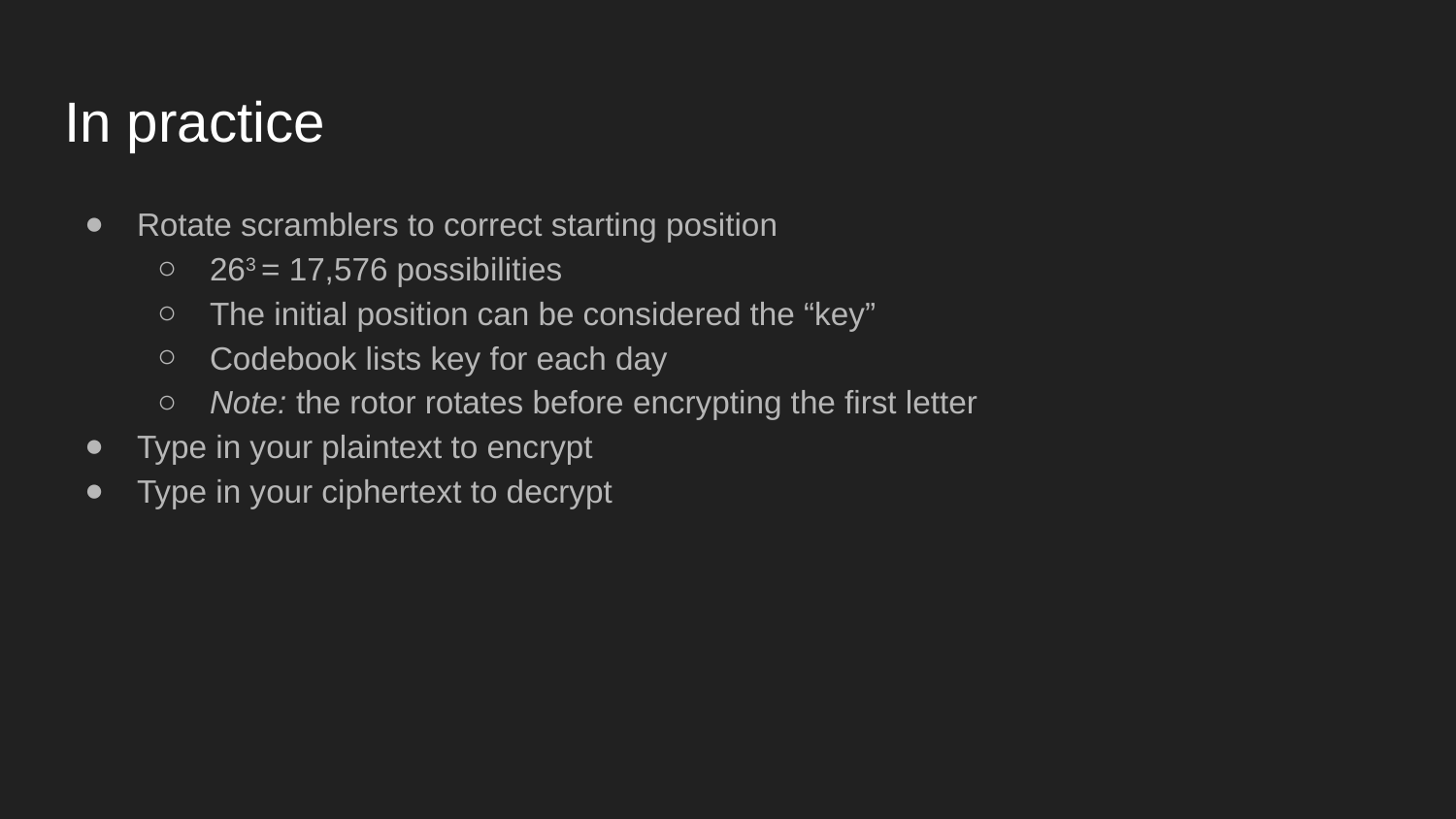

# In practice
Rotate scramblers to correct starting position
263 = 17,576 possibilities
The initial position can be considered the “key”
Codebook lists key for each day
Note: the rotor rotates before encrypting the first letter
Type in your plaintext to encrypt
Type in your ciphertext to decrypt